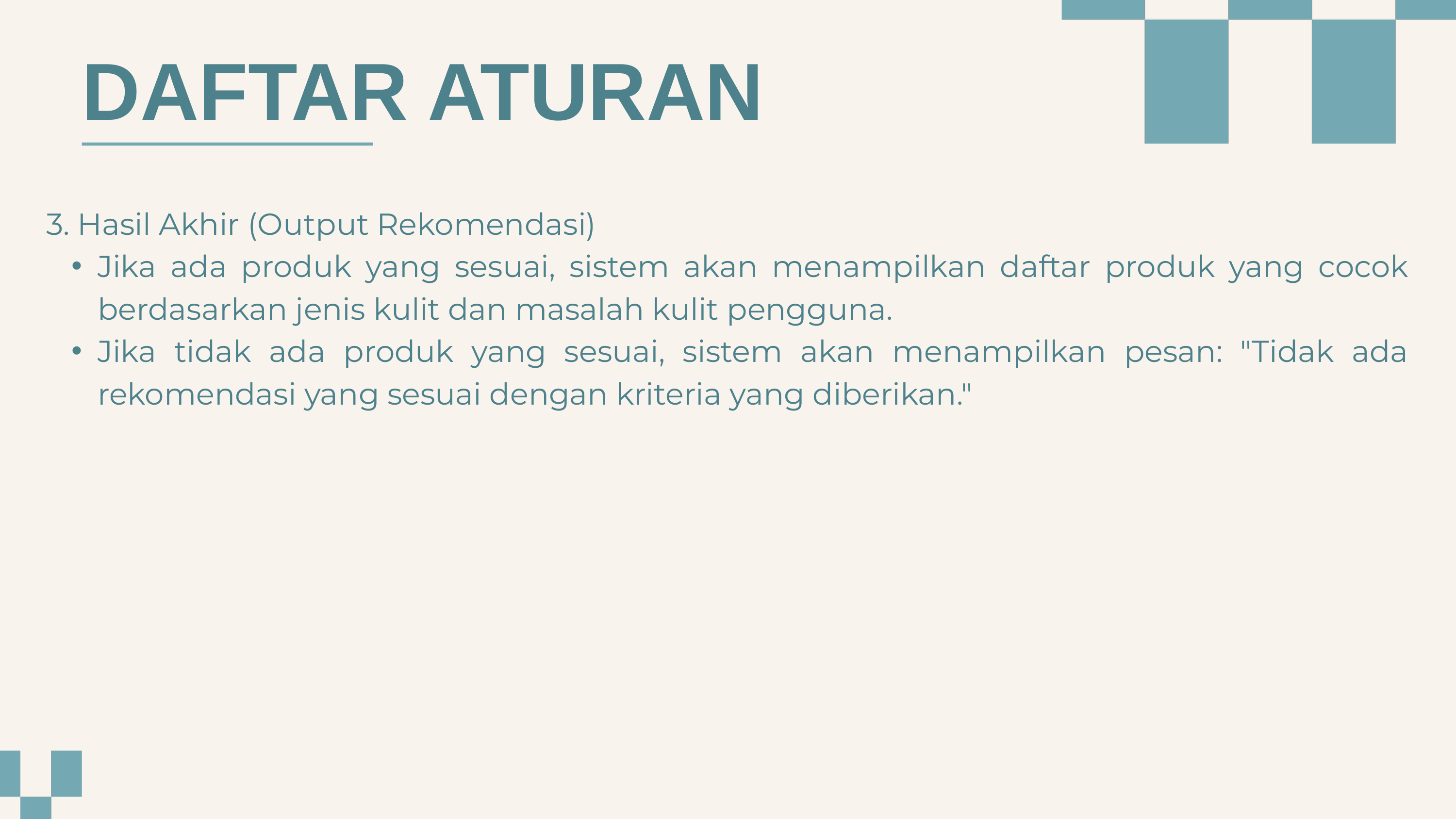

DAFTAR ATURAN

3. Hasil Akhir (Output Rekomendasi)
Jika ada produk yang sesuai, sistem akan menampilkan daftar produk yang cocok berdasarkan jenis kulit dan masalah kulit pengguna.
Jika tidak ada produk yang sesuai, sistem akan menampilkan pesan: "Tidak ada rekomendasi yang sesuai dengan kriteria yang diberikan."